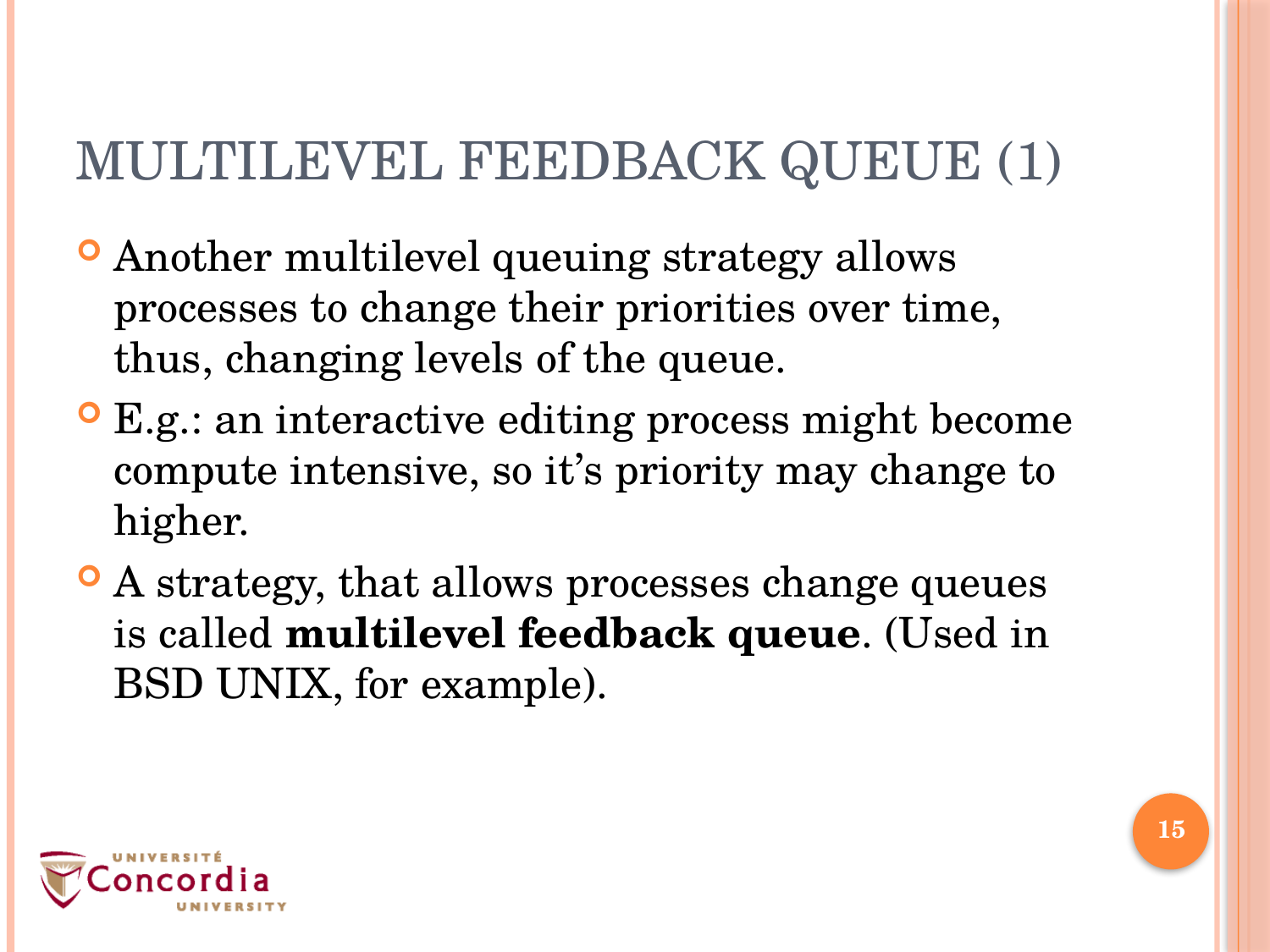

# Multilevel Feedback Queue (1)
Another multilevel queuing strategy allows processes to change their priorities over time, thus, changing levels of the queue.
E.g.: an interactive editing process might become compute intensive, so it’s priority may change to higher.
A strategy, that allows processes change queues is called multilevel feedback queue. (Used in BSD UNIX, for example).

15